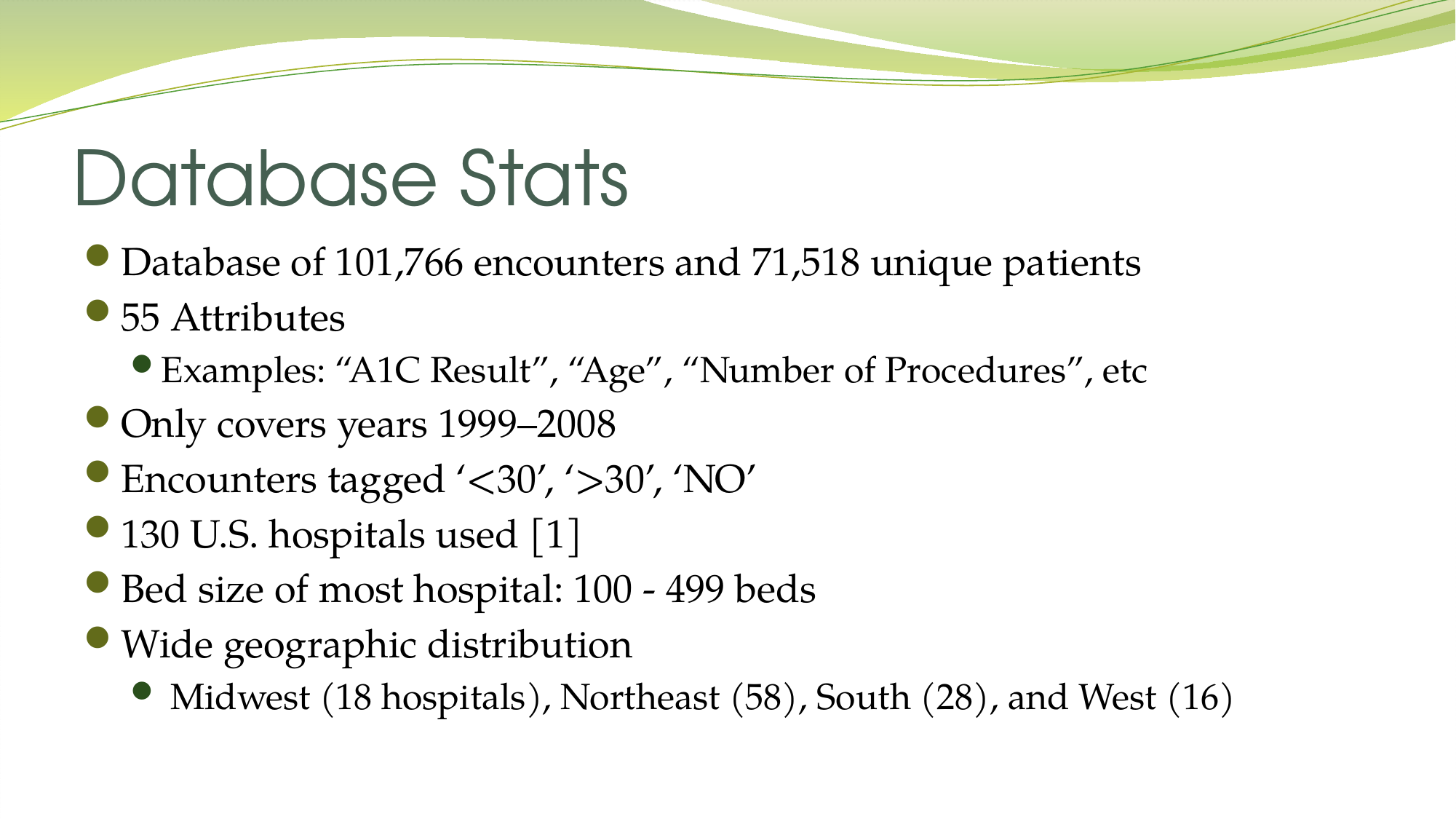

# Database Stats
Database of 101,766 encounters and 71,518 unique patients
55 Attributes
Examples: “A1C Result”, “Age”, “Number of Procedures”, etc
Only covers years 1999–2008
Encounters tagged ‘<30’, ‘>30’, ‘NO’
130 U.S. hospitals used [1]
Bed size of most hospital: 100 - 499 beds
Wide geographic distribution
 Midwest (18 hospitals), Northeast (58), South (28), and West (16)